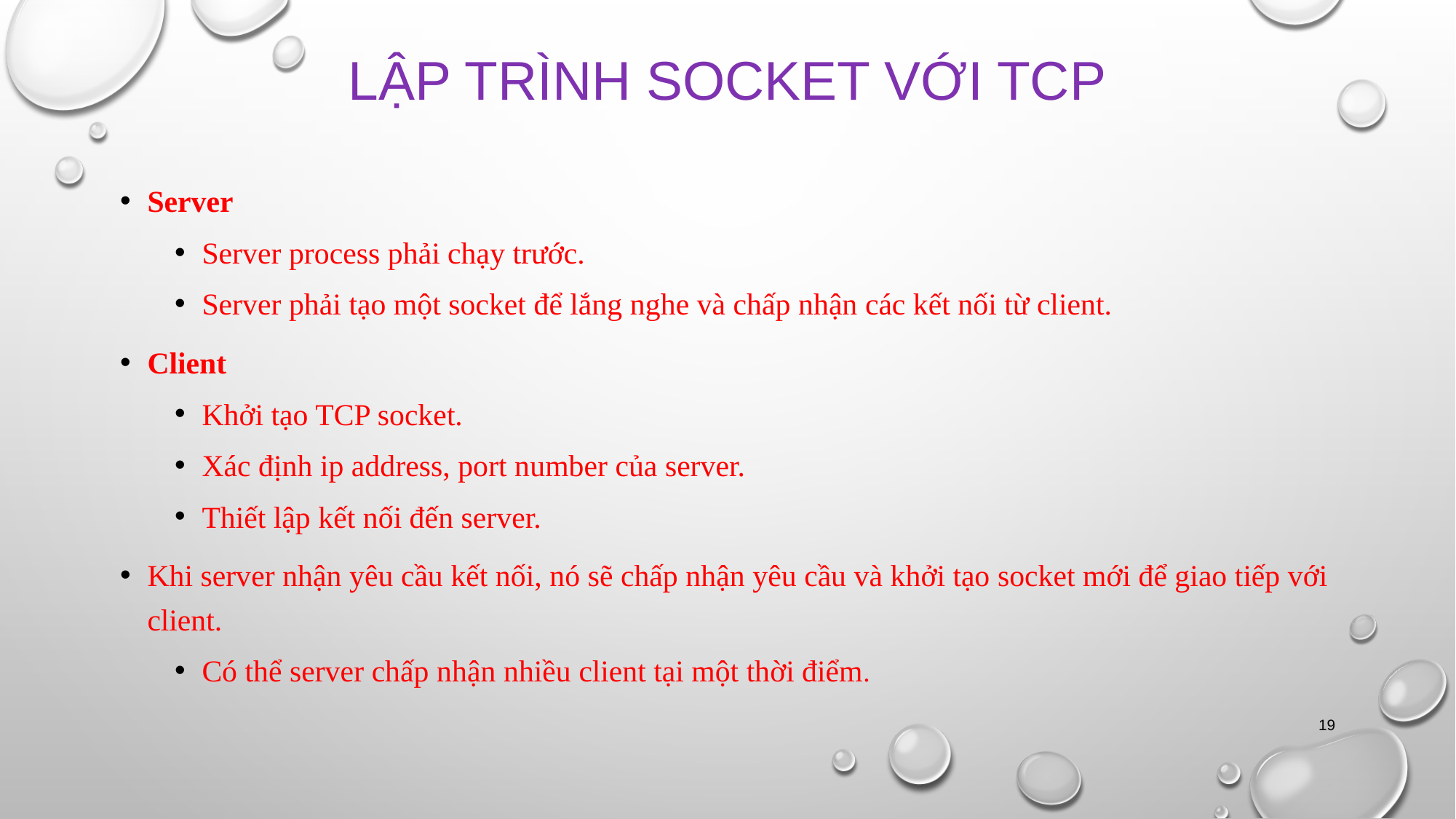

# Lập TRÌNH SOCKET VớI TCP
Server
Server process phải chạy trước.
Server phải tạo một socket để lắng nghe và chấp nhận các kết nối từ client.
Client
Khởi tạo TCP socket.
Xác định ip address, port number của server.
Thiết lập kết nối đến server.
Khi server nhận yêu cầu kết nối, nó sẽ chấp nhận yêu cầu và khởi tạo socket mới để giao tiếp với client.
Có thể server chấp nhận nhiều client tại một thời điểm.

19